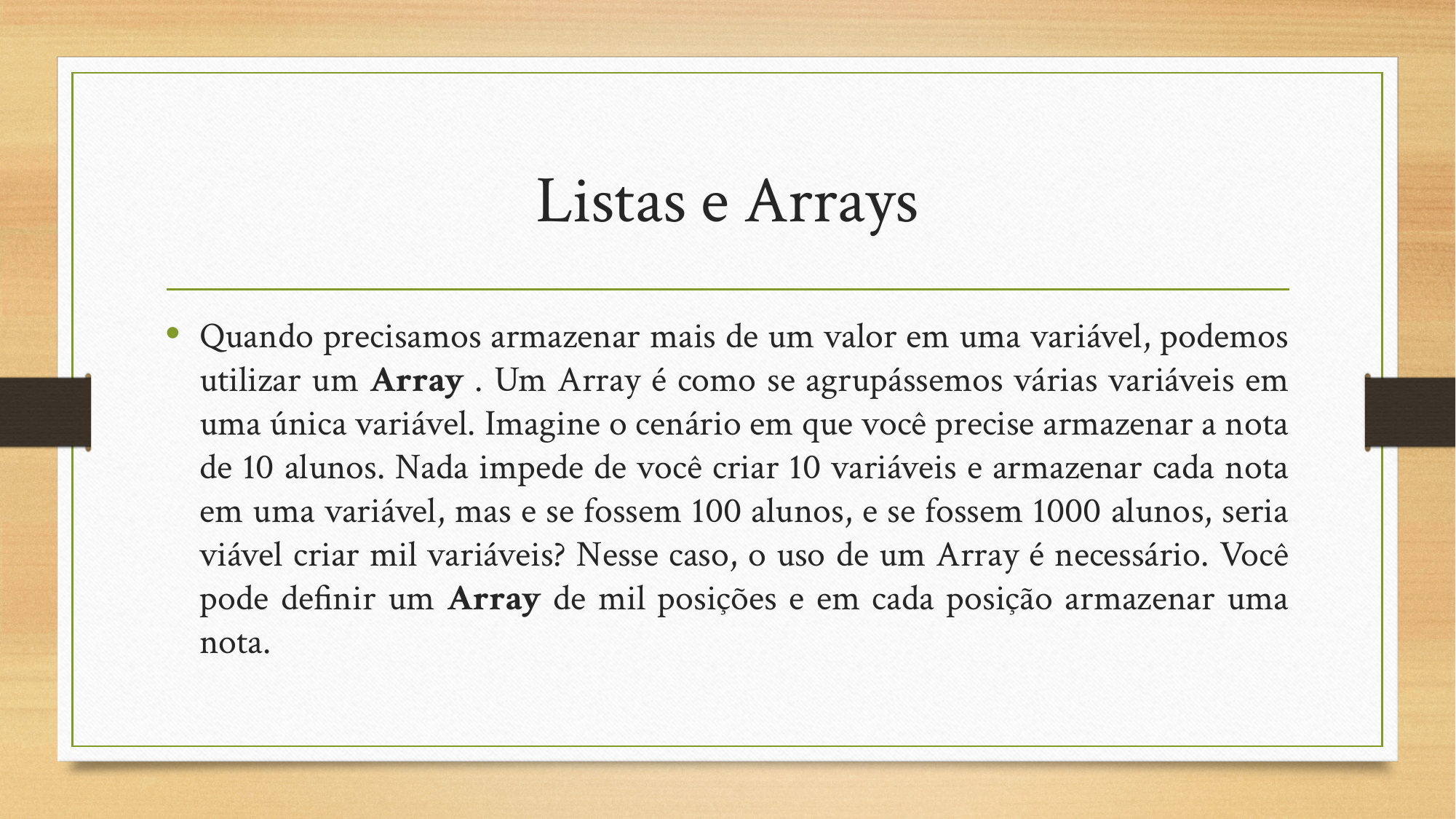

# Listas e Arrays
Quando precisamos armazenar mais de um valor em uma variável, podemos utilizar um Array . Um Array é como se agrupássemos várias variáveis em uma única variável. Imagine o cenário em que você precise armazenar a nota de 10 alunos. Nada impede de você criar 10 variáveis e armazenar cada nota em uma variável, mas e se fossem 100 alunos, e se fossem 1000 alunos, seria viável criar mil variáveis? Nesse caso, o uso de um Array é necessário. Você pode definir um Array de mil posições e em cada posição armazenar uma nota.